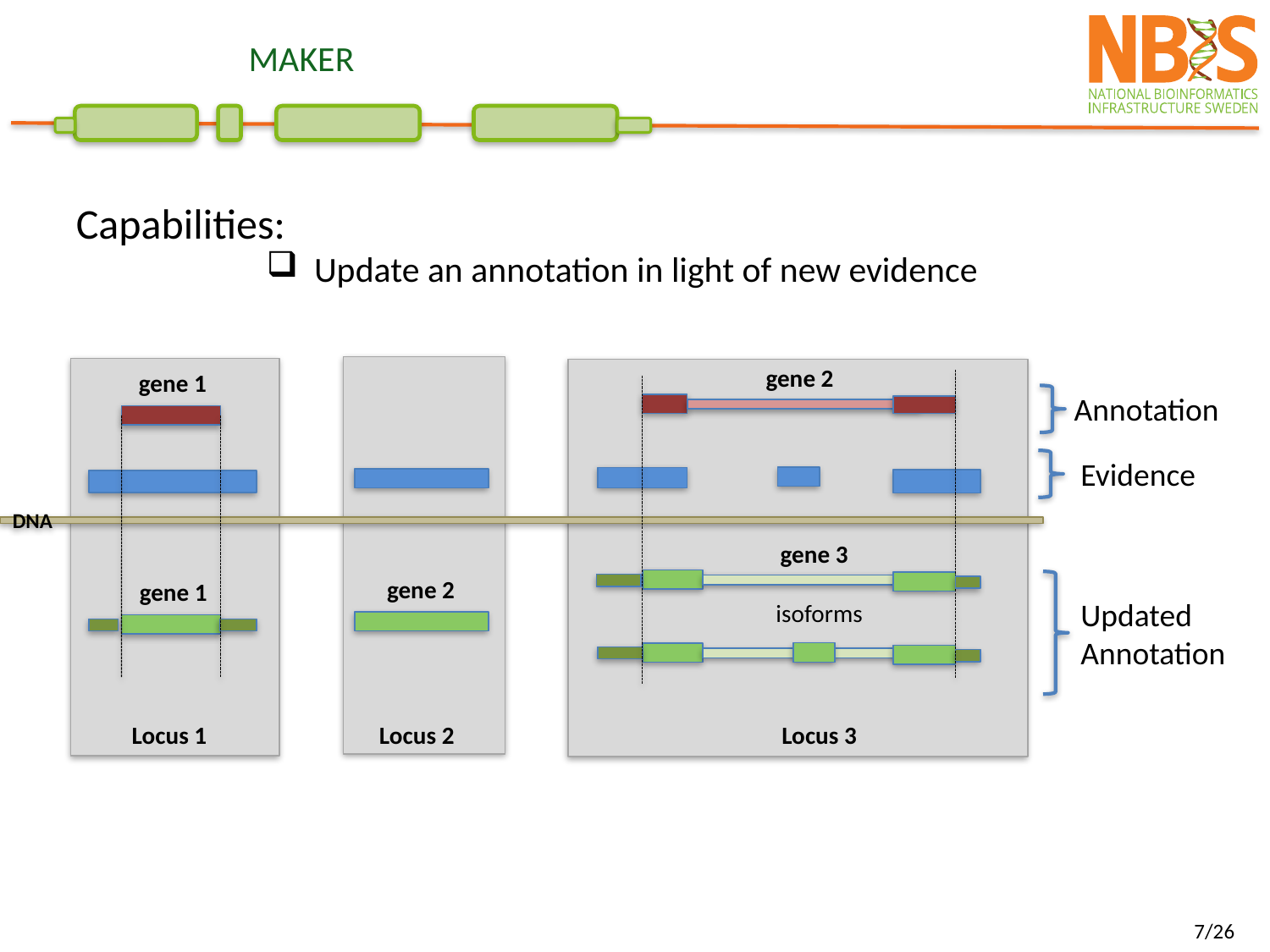

# MAKER
Capabilities:
Update an annotation in light of new evidence

gene 2

gene 1
Annotation

Evidence

DNA
gene 3
gene 2
gene 1

Updated
Annotation
isoforms

Locus 1
Locus 2
Locus 3
7/26